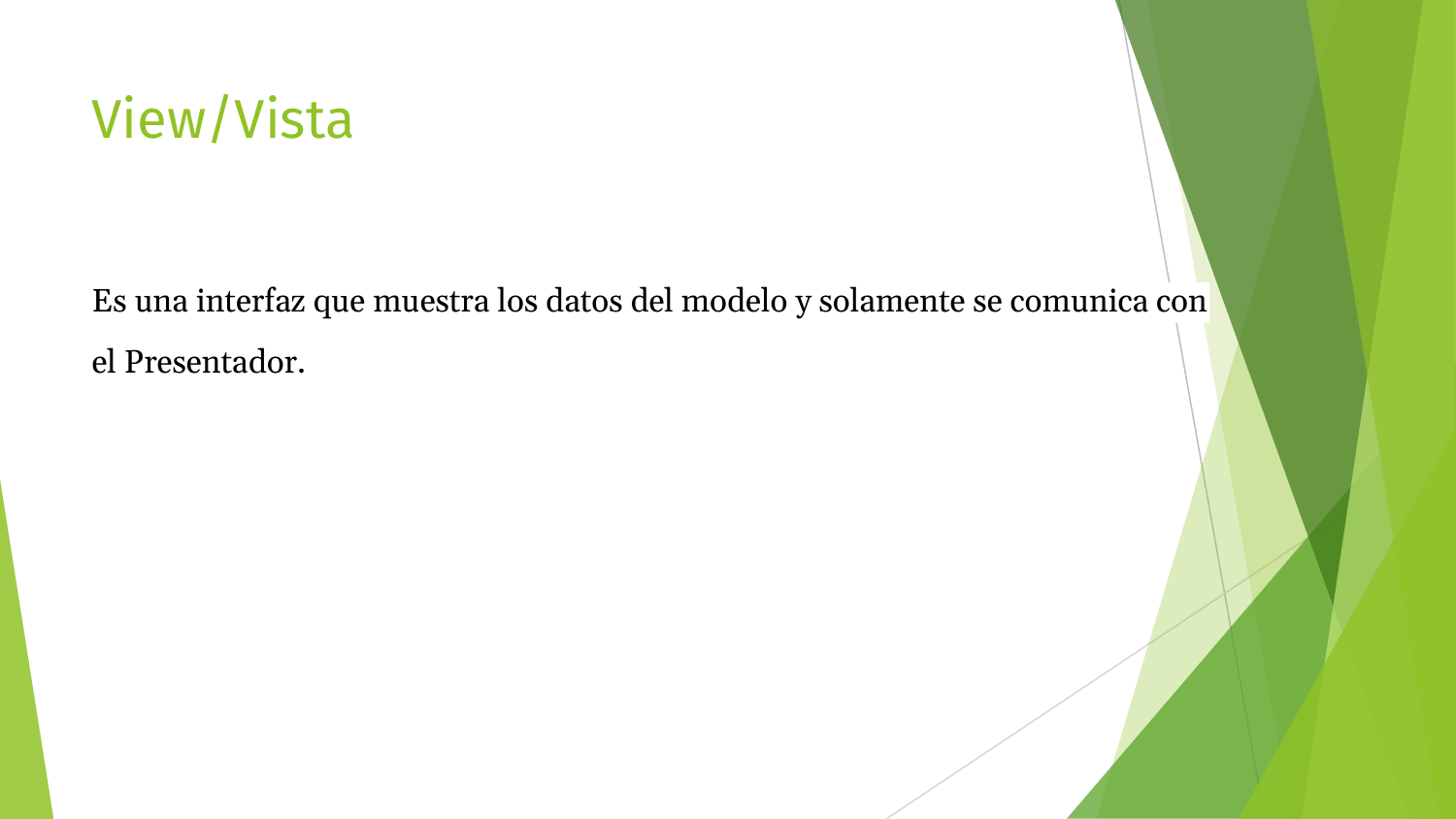

# View/Vista
Es una interfaz que muestra los datos del modelo y solamente se comunica con el Presentador.